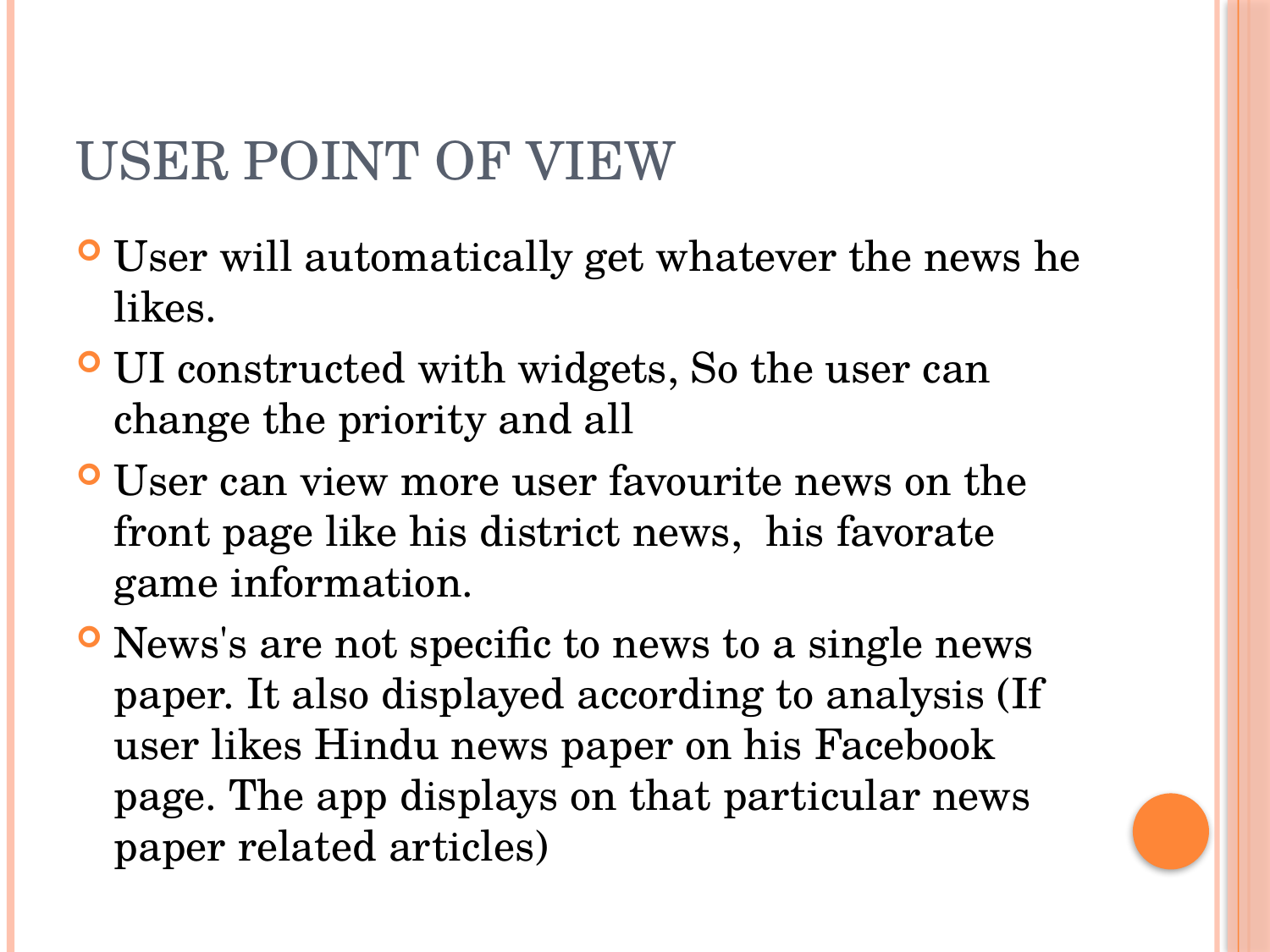

# User Point Of View
User will automatically get whatever the news he likes.
UI constructed with widgets, So the user can change the priority and all
User can view more user favourite news on the front page like his district news,  his favorate game information.
News's are not specific to news to a single news paper. It also displayed according to analysis (If user likes Hindu news paper on his Facebook page. The app displays on that particular news paper related articles)